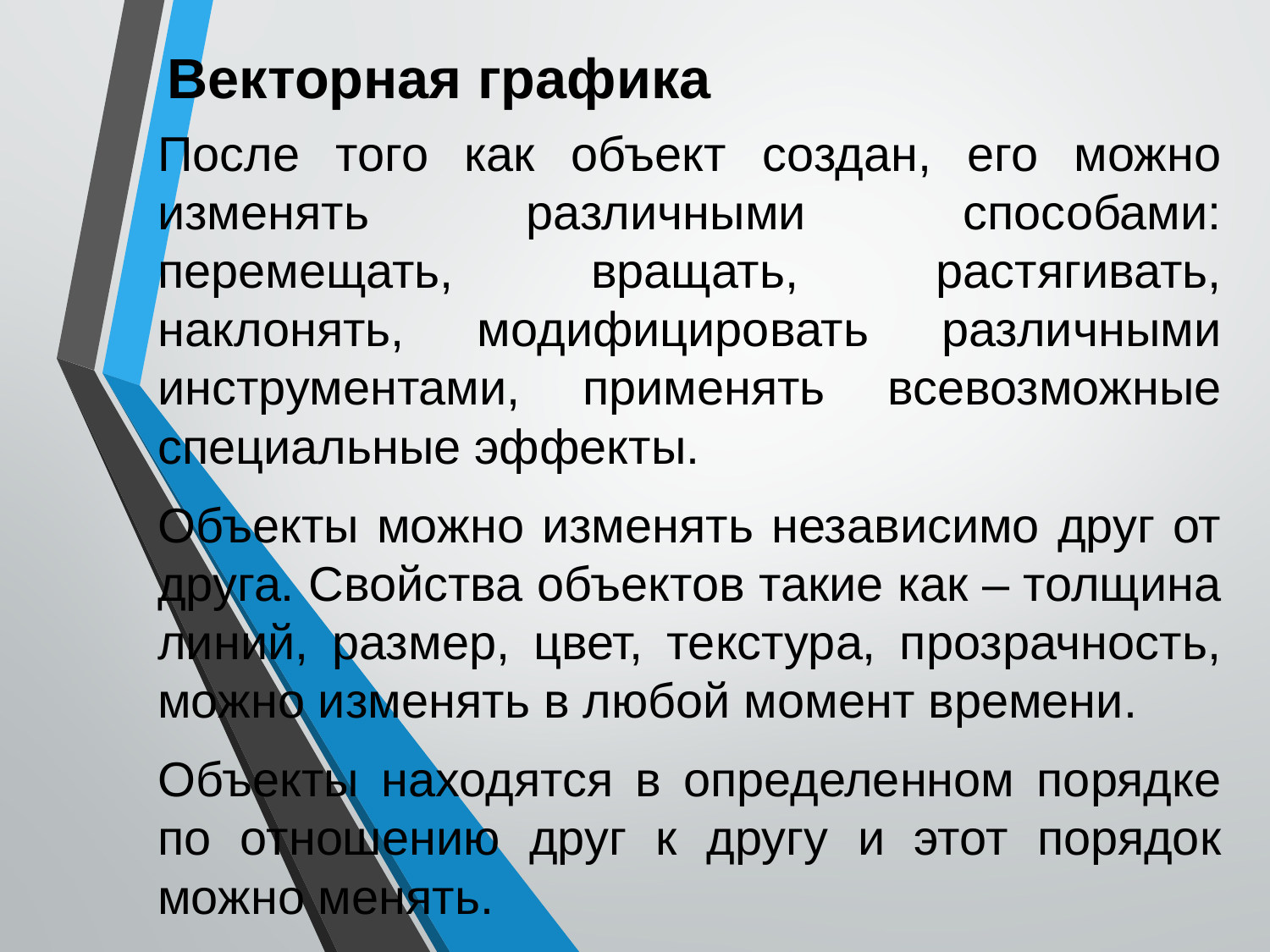

Векторная графика
После того как объект создан, его можно изменять различными способами: перемещать, вращать, растягивать, наклонять, модифицировать различными инструментами, применять всевозможные специальные эффекты.
Объекты можно изменять независимо друг от друга. Свойства объектов такие как – толщина линий, размер, цвет, текстура, прозрачность, можно изменять в любой момент времени.
Объекты находятся в определенном порядке по отношению друг к другу и этот порядок можно менять.